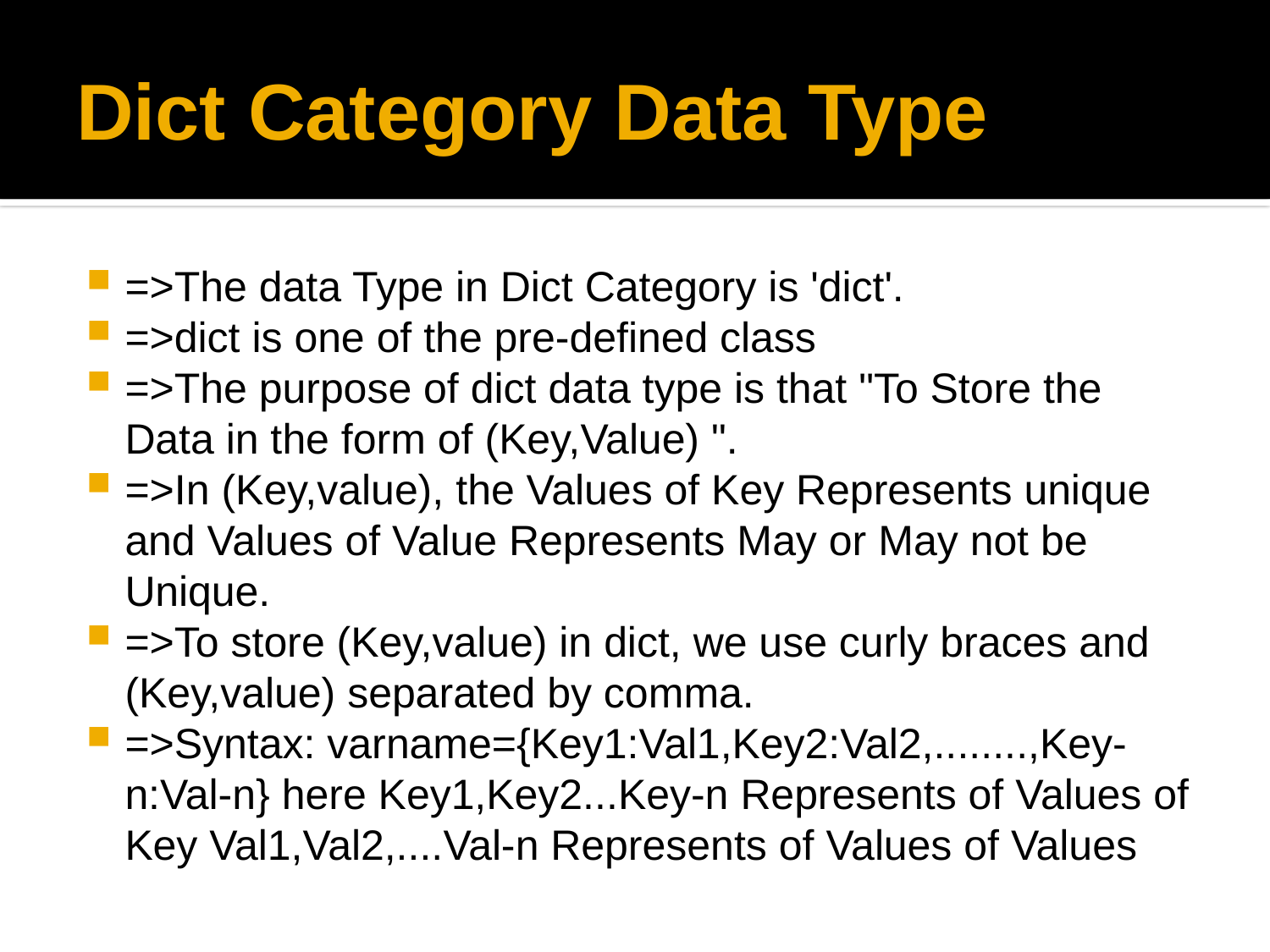

# Dict Category Data Type
=>The data Type in Dict Category is 'dict'.
=>dict is one of the pre-defined class
=>The purpose of dict data type is that "To Store the Data in the form of (Key,Value) ".
=>In (Key,value), the Values of Key Represents unique and Values of Value Represents May or May not be Unique.
=>To store (Key,value) in dict, we use curly braces and (Key,value) separated by comma.
=>Syntax: varname={Key1:Val1,Key2:Val2,........,Key-n:Val-n} here Key1,Key2...Key-n Represents of Values of Key Val1,Val2,....Val-n Represents of Values of Values